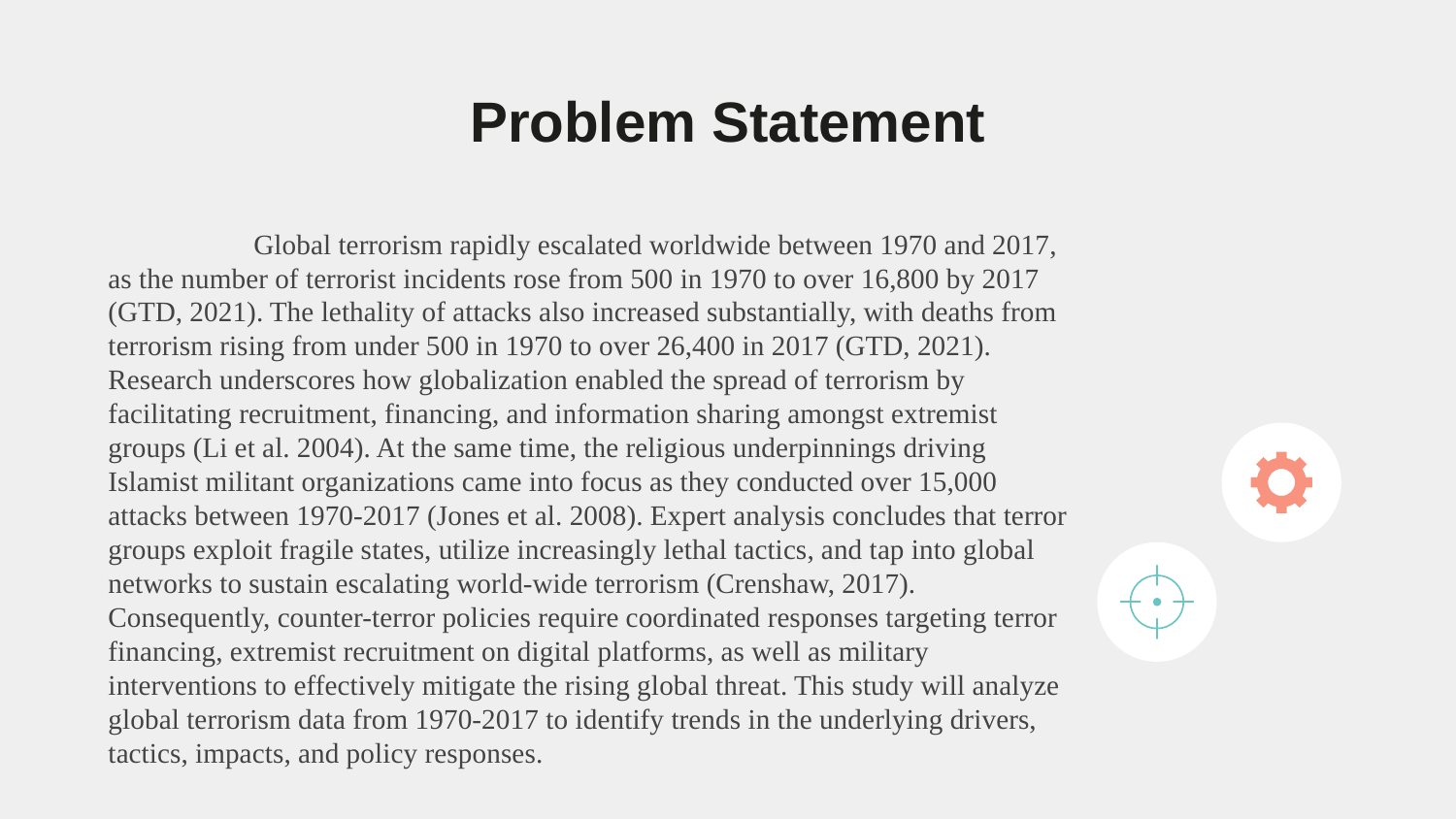

# Problem Statement
	Global terrorism rapidly escalated worldwide between 1970 and 2017, as the number of terrorist incidents rose from 500 in 1970 to over 16,800 by 2017 (GTD, 2021). The lethality of attacks also increased substantially, with deaths from terrorism rising from under 500 in 1970 to over 26,400 in 2017 (GTD, 2021). Research underscores how globalization enabled the spread of terrorism by facilitating recruitment, financing, and information sharing amongst extremist groups (Li et al. 2004). At the same time, the religious underpinnings driving Islamist militant organizations came into focus as they conducted over 15,000 attacks between 1970-2017 (Jones et al. 2008). Expert analysis concludes that terror groups exploit fragile states, utilize increasingly lethal tactics, and tap into global networks to sustain escalating world-wide terrorism (Crenshaw, 2017). Consequently, counter-terror policies require coordinated responses targeting terror financing, extremist recruitment on digital platforms, as well as military interventions to effectively mitigate the rising global threat. This study will analyze global terrorism data from 1970-2017 to identify trends in the underlying drivers, tactics, impacts, and policy responses.